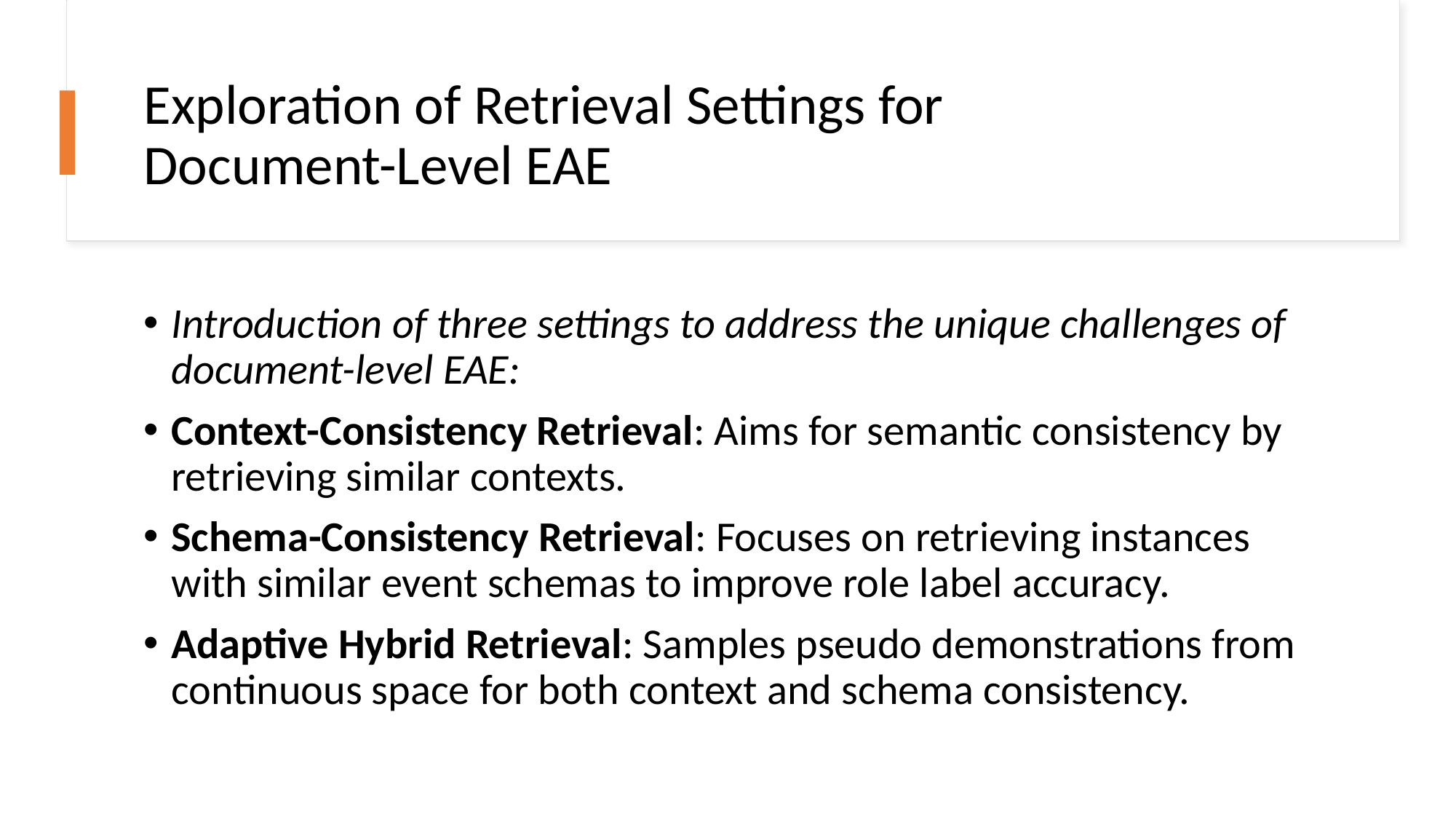

# Exploration of Retrieval Settings for  Document-Level EAE

Introduction of three settings to address the unique challenges of document-level EAE:
Context-Consistency Retrieval: Aims for semantic consistency by retrieving similar contexts.
Schema-Consistency Retrieval: Focuses on retrieving instances with similar event schemas to improve role label accuracy.
Adaptive Hybrid Retrieval: Samples pseudo demonstrations from continuous space for both context and schema consistency.